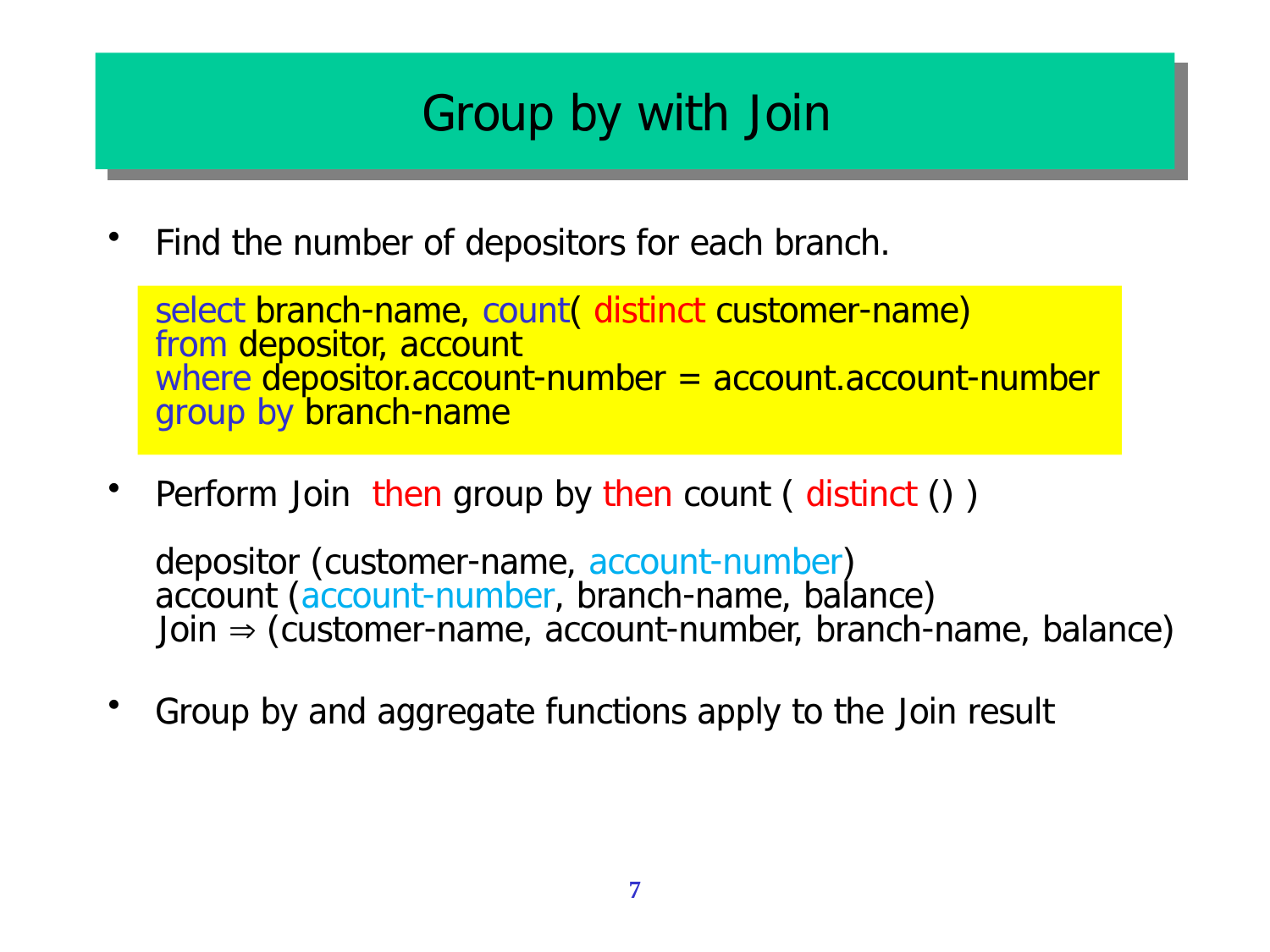

# Group by with Join
Find the number of depositors for each branch.
select branch-name, count( distinct customer-name)
from depositor, account
where depositor.account-number = account.account-number
group by branch-name

Perform Join  then group by then count ( distinct () )
depositor (customer-name, account-number)
account (account-number, branch-name, balance)
Join ⇒ (customer-name, account-number, branch-name, balance)

Group by and aggregate functions apply to the Join result

7